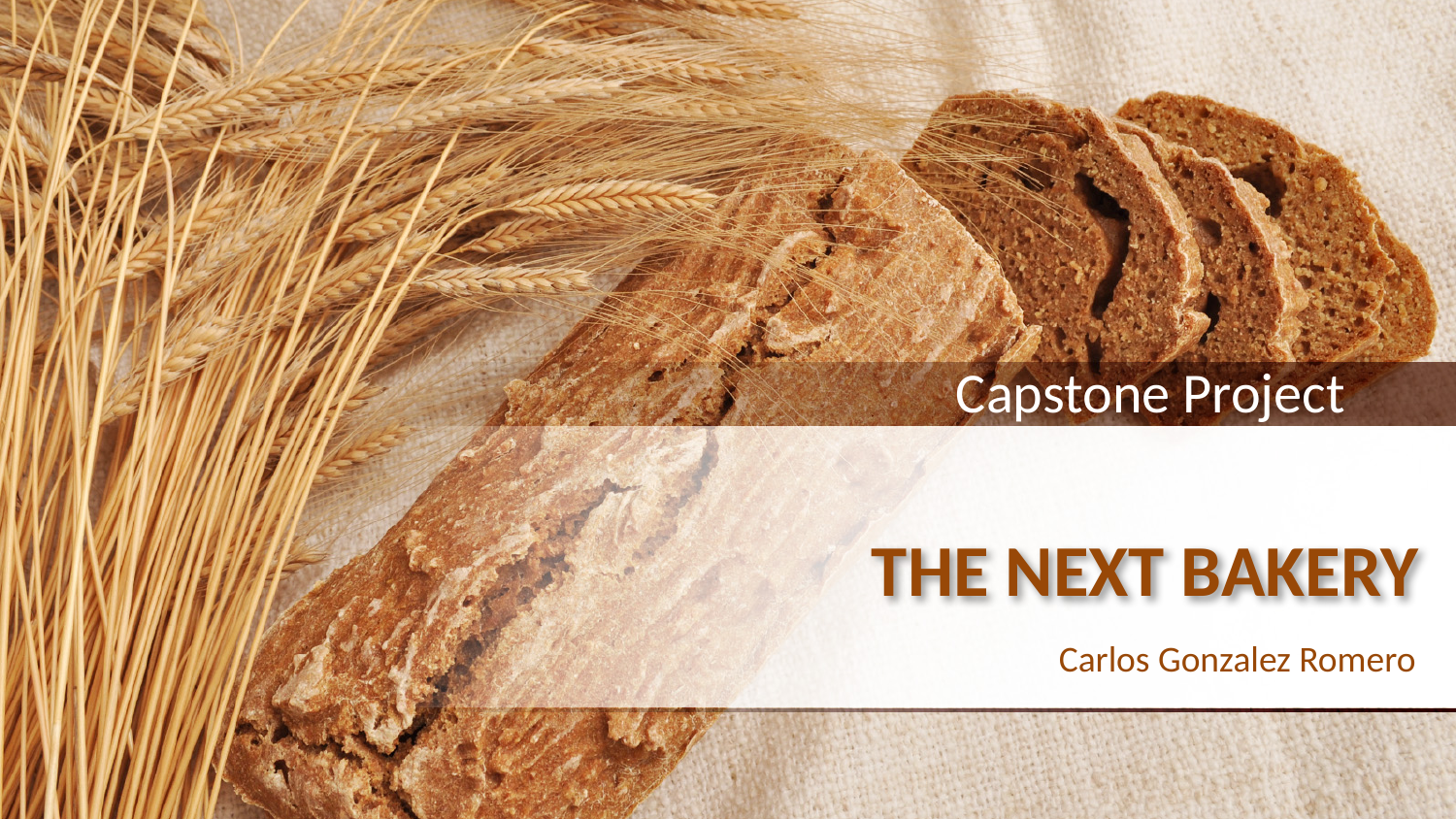

Capstone Project
# THE NEXT BAKERY
Carlos Gonzalez Romero